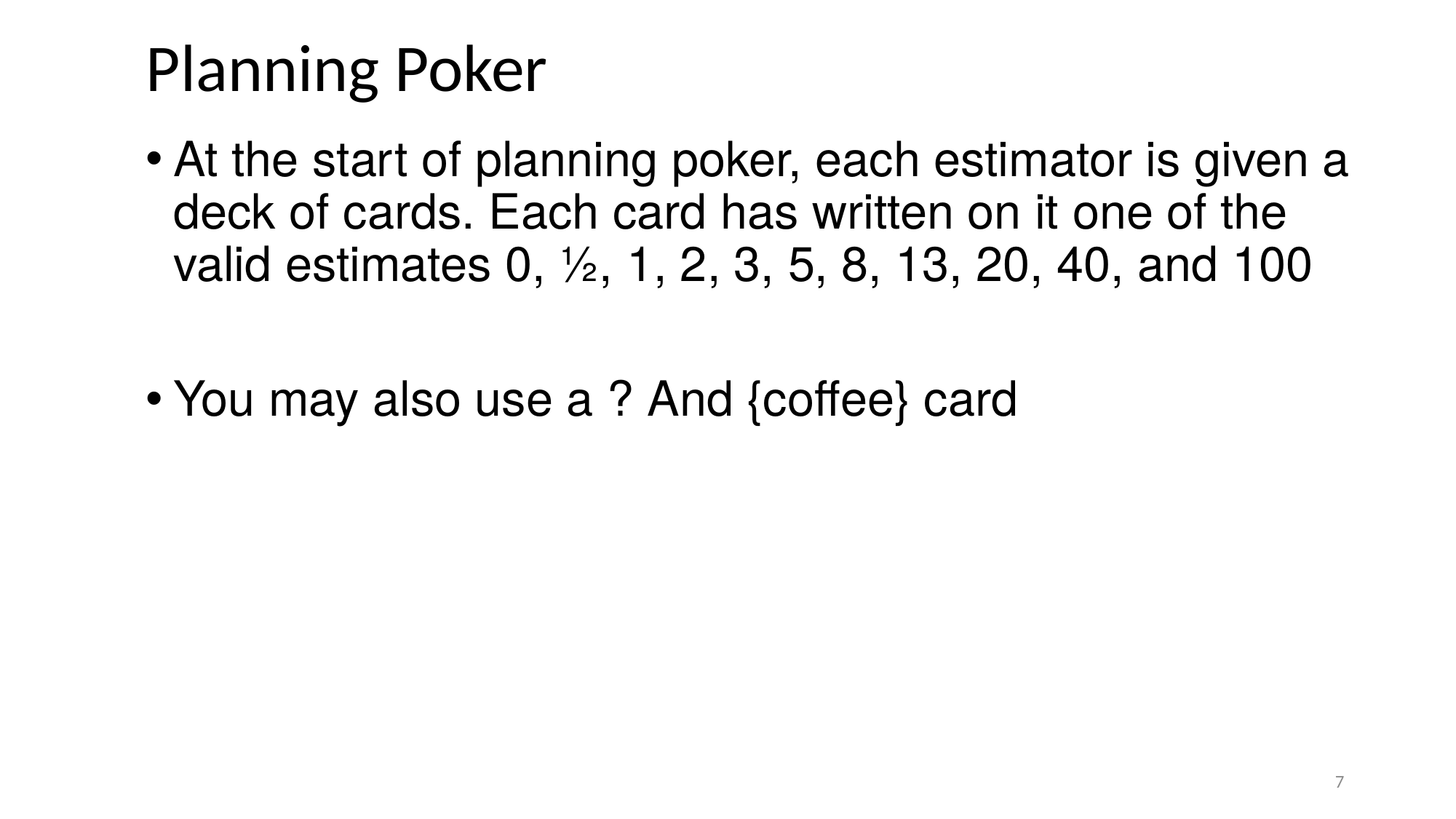

# Planning Poker
At the start of planning poker, each estimator is given a deck of cards. Each card has written on it one of the valid estimates 0, ½, 1, 2, 3, 5, 8, 13, 20, 40, and 100

You may also use a ? And {coffee} card
7